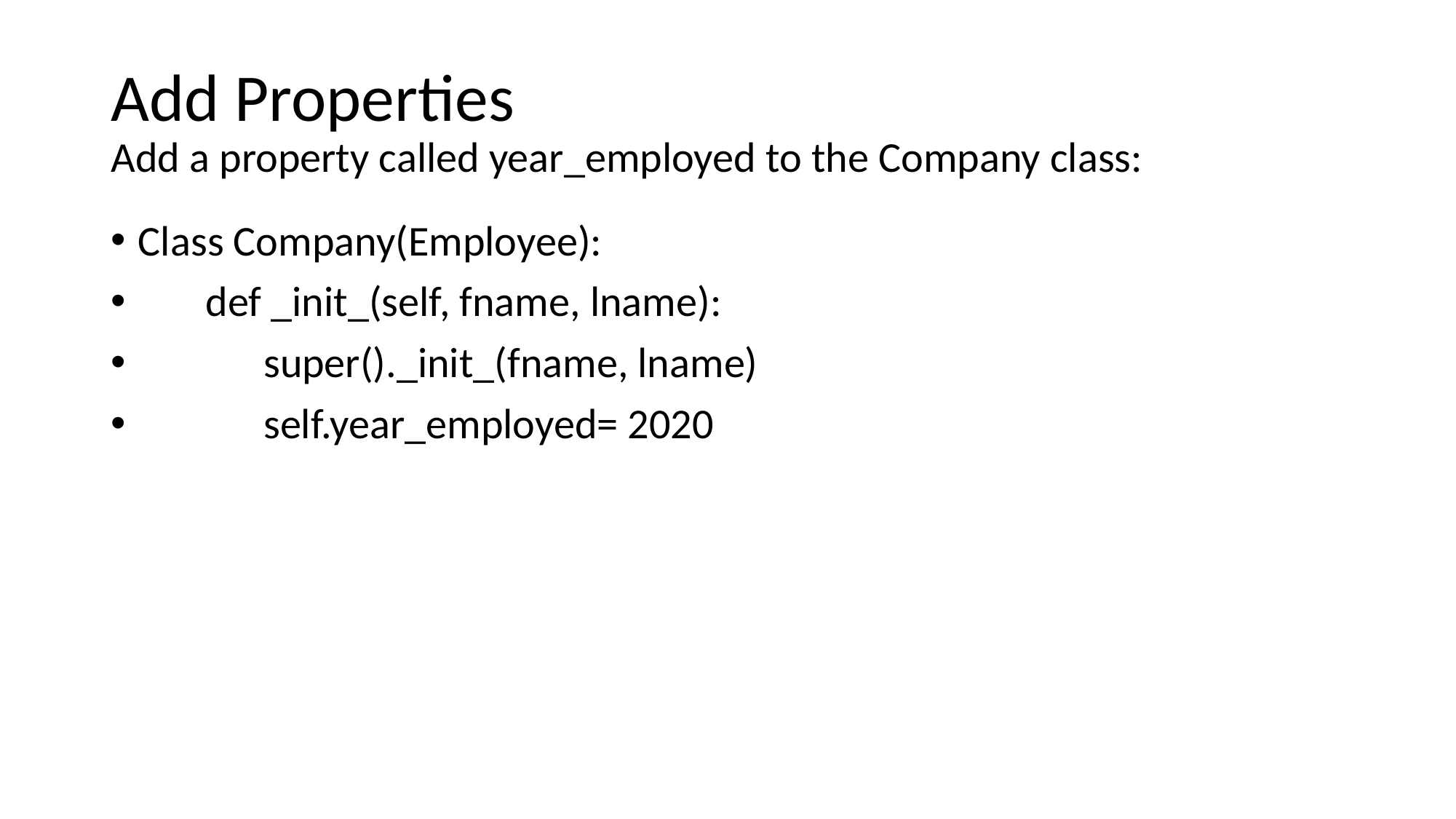

# Add Properties Add a property called year_employed to the Company class:
Class Company(Employee):
       def _init_(self, fname, lname):
             super()._init_(fname, lname)
             self.year_employed= 2020